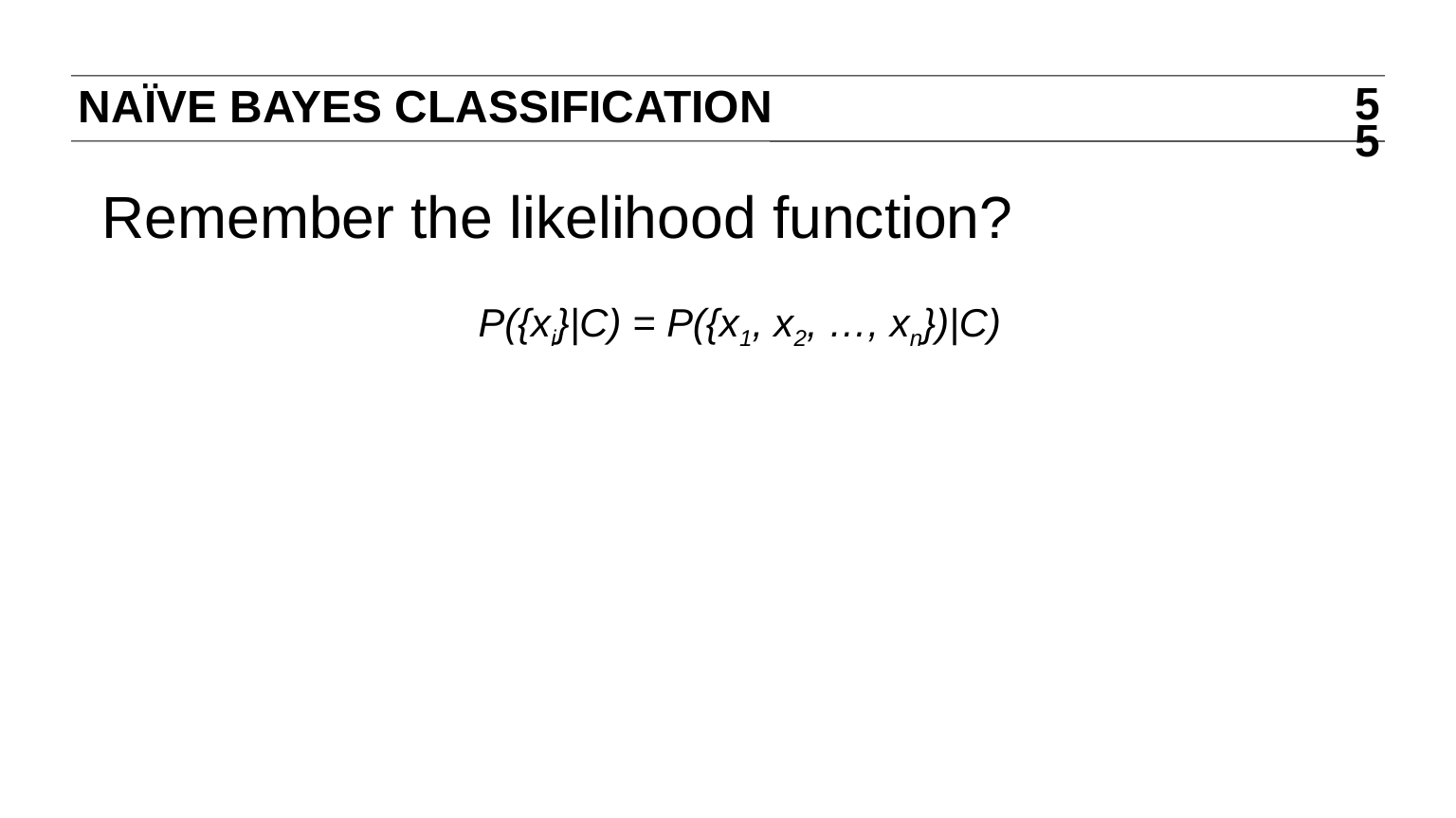

Naïve bayes classification
55
Remember the likelihood function?

P({xi}|C) = P({x1, x2, …, xn})|C)